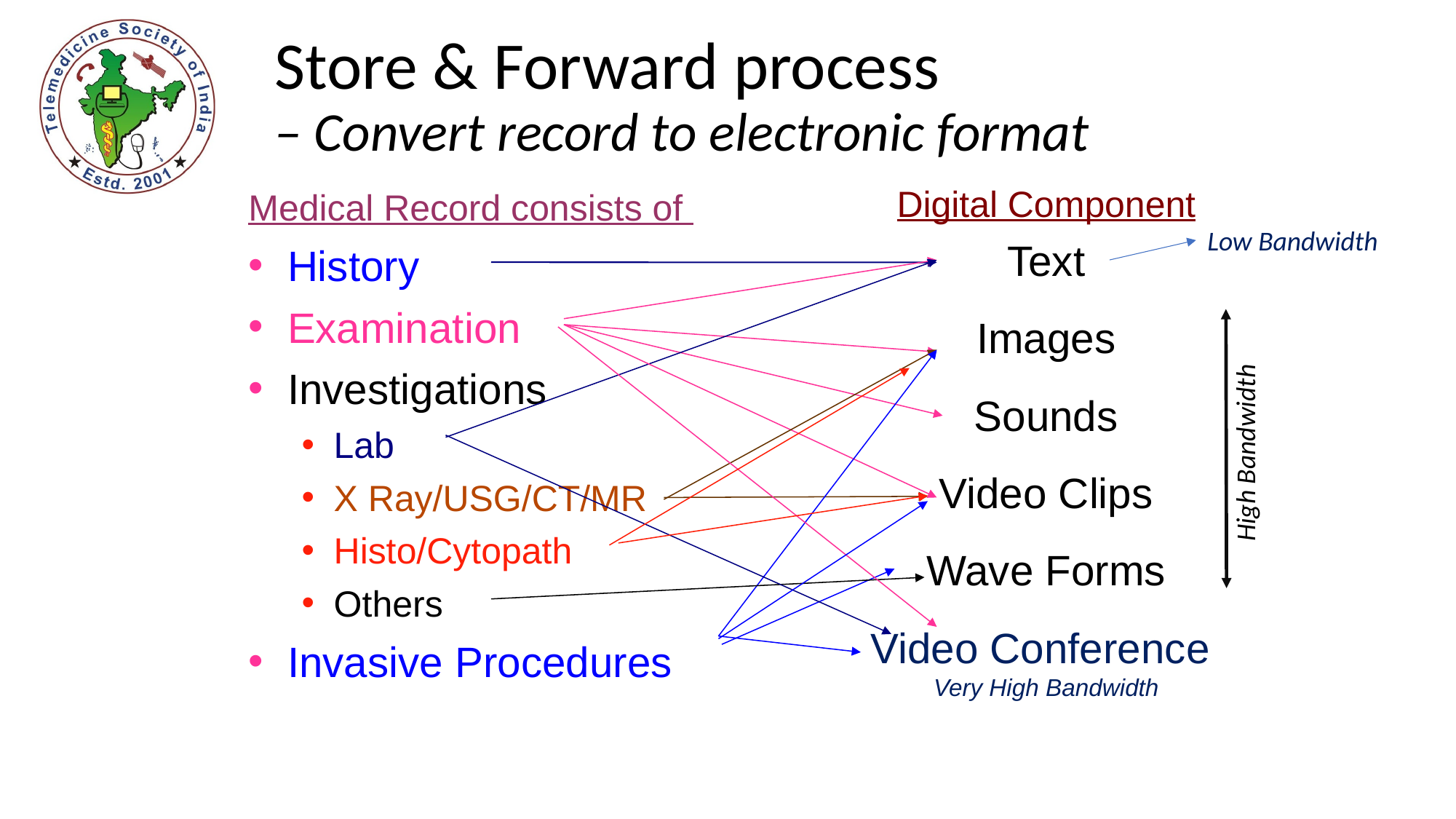

Store & Forward process
– Convert record to electronic format
Digital Component
Text
Images
Sounds
Video Clips
Wave Forms
Video Conference
Very High Bandwidth
Medical Record consists of
History
Examination
Investigations
Lab
X Ray/USG/CT/MR
Histo/Cytopath
Others
Invasive Procedures
Low Bandwidth

High Bandwidth